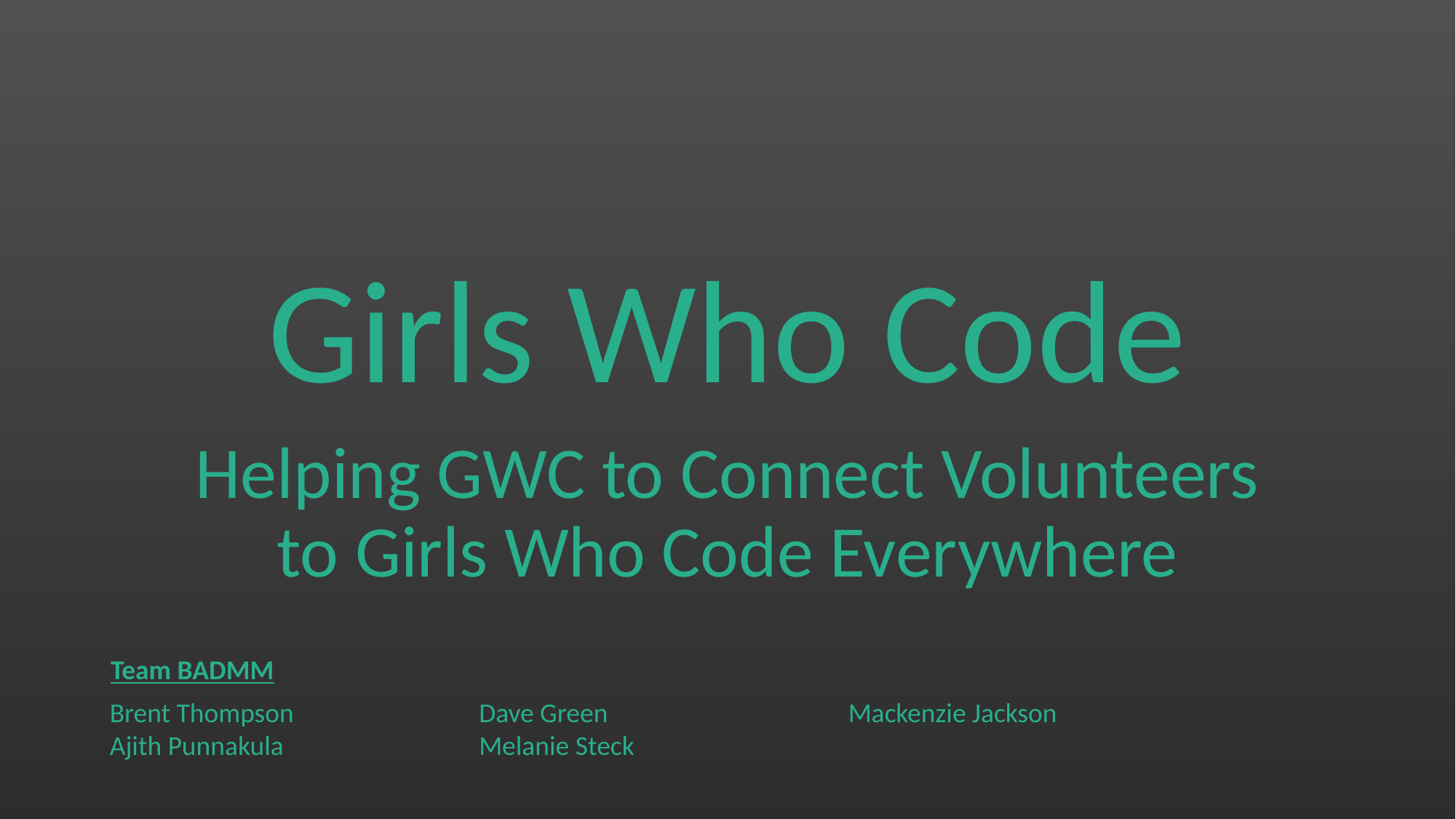

# Girls Who Code
Helping GWC to Connect Volunteers to Girls Who Code Everywhere
Team BADMM
Brent Thompson
Ajith Punnakula
Dave Green
Melanie Steck
Mackenzie Jackson